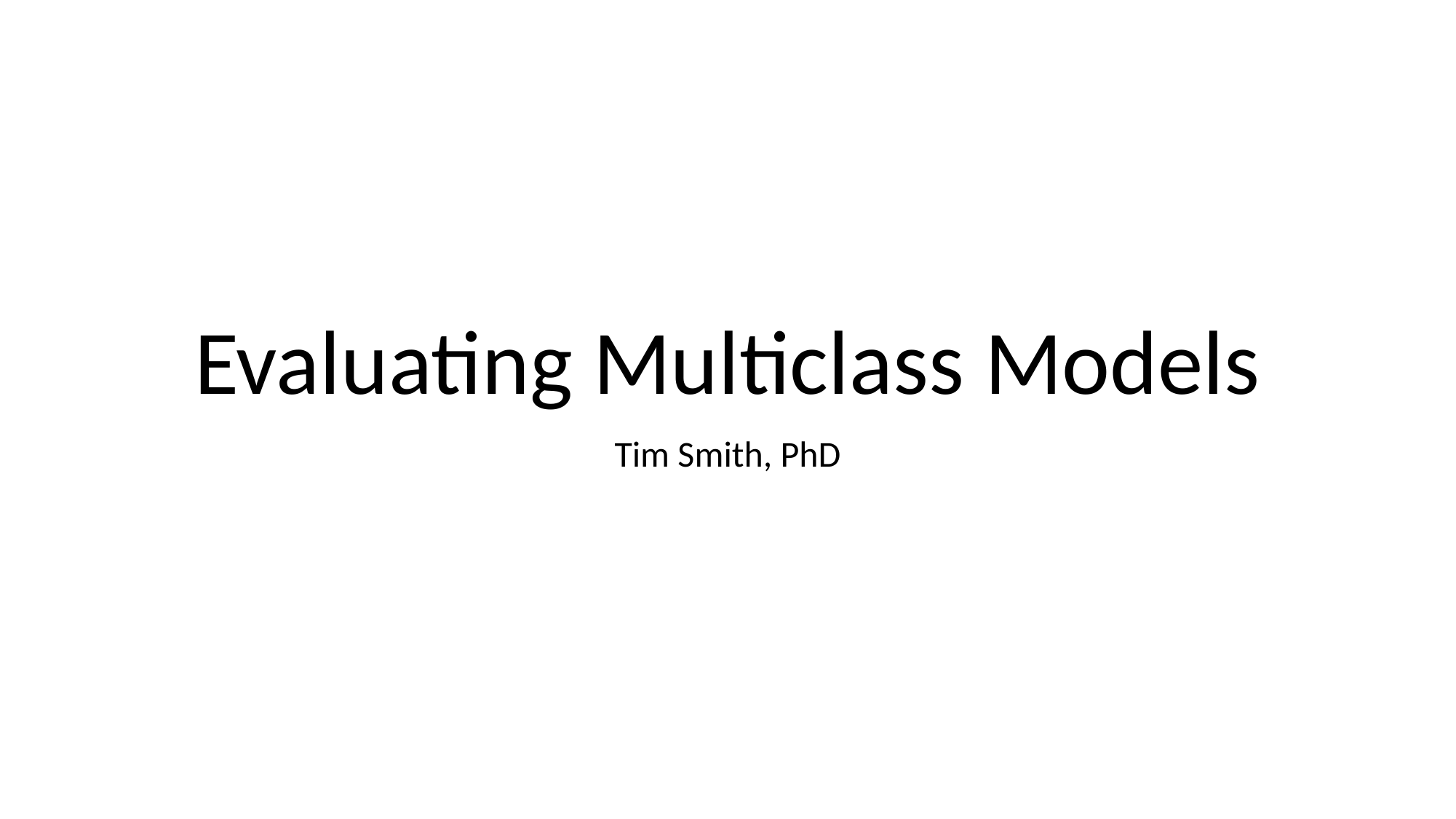

# Evaluating Multiclass Models
Tim Smith, PhD